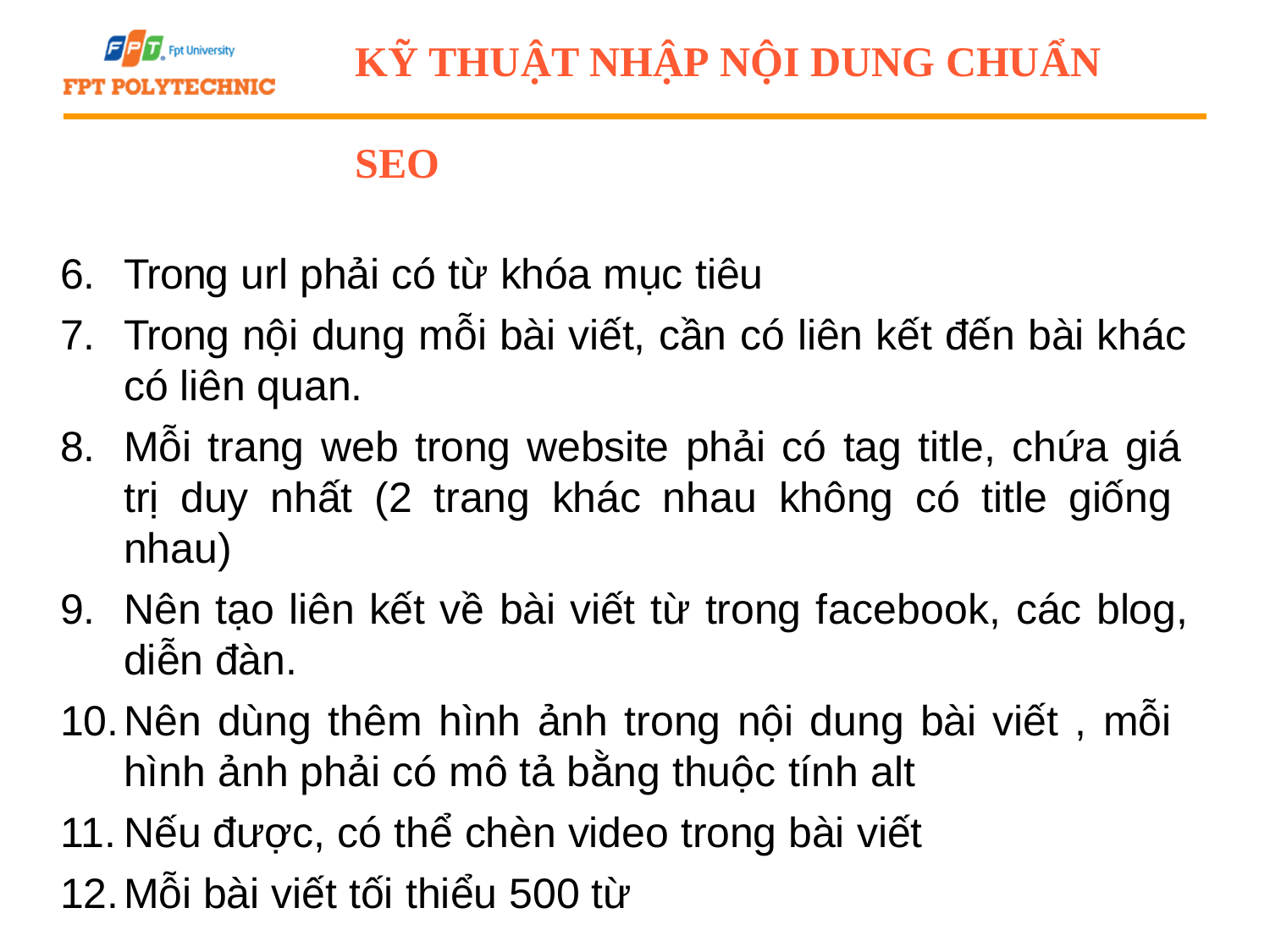

KỸ THUẬT NHẬP NỘI DUNG CHUẨN	SEO

Trong url phải có từ khóa mục tiêu
Trong nội dung mỗi bài viết, cần có liên kết đến bài khác
có liên quan.
Mỗi trang web trong website phải có tag title, chứa giá  trị duy nhất (2 trang khác nhau không có title giống  nhau)
Nên tạo liên kết về bài viết từ trong facebook, các blog,
diễn đàn.
Nên dùng thêm hình ảnh trong nội dung bài viết , mỗi
hình ảnh phải có mô tả bằng thuộc tính alt
Nếu được, có thể chèn video trong bài viết
Mỗi bài viết tối thiểu 500 từ